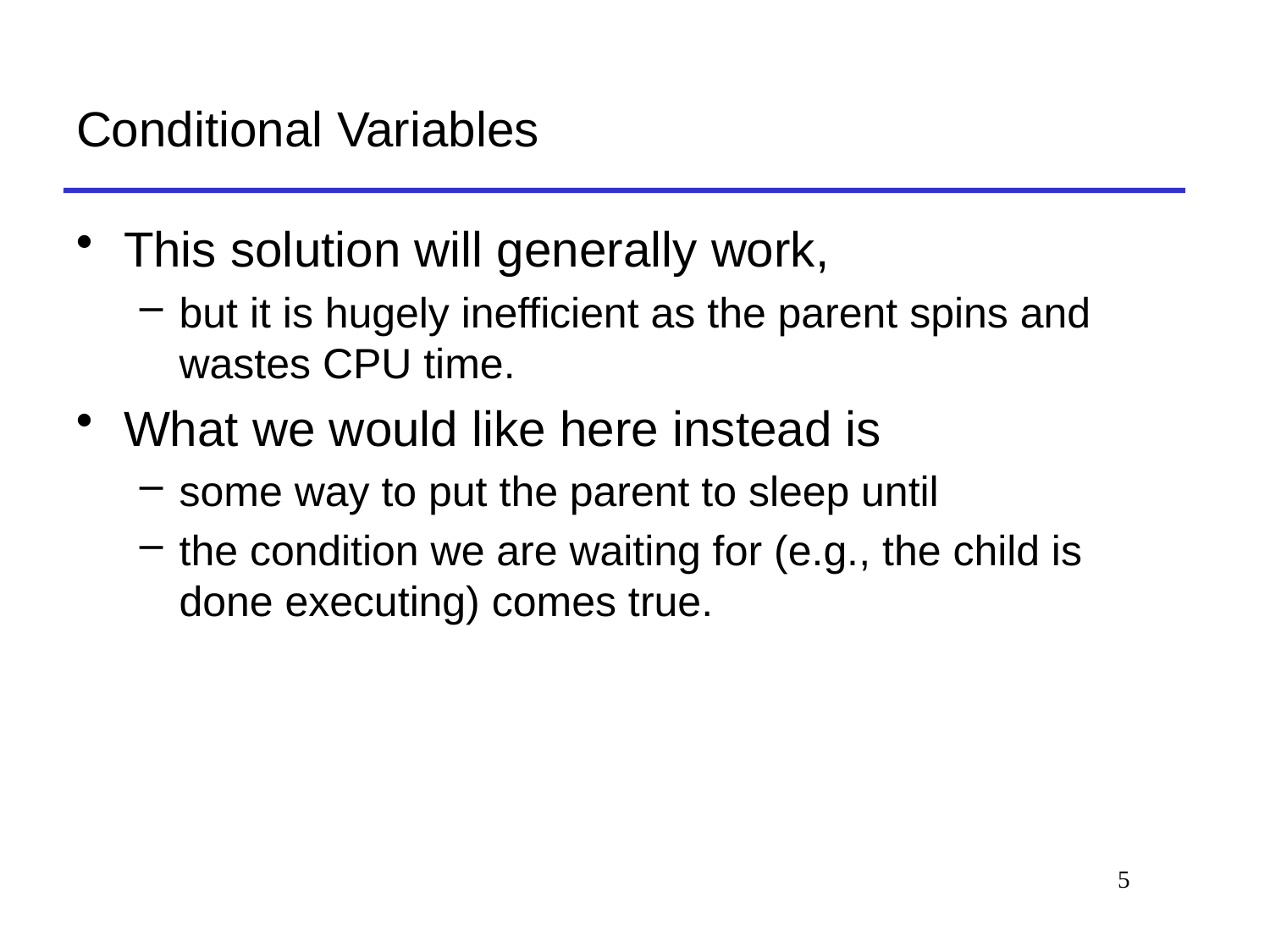

# Conditional Variables
This solution will generally work,
but it is hugely inefficient as the parent spins and wastes CPU time.
What we would like here instead is
some way to put the parent to sleep until
the condition we are waiting for (e.g., the child is done executing) comes true.
5